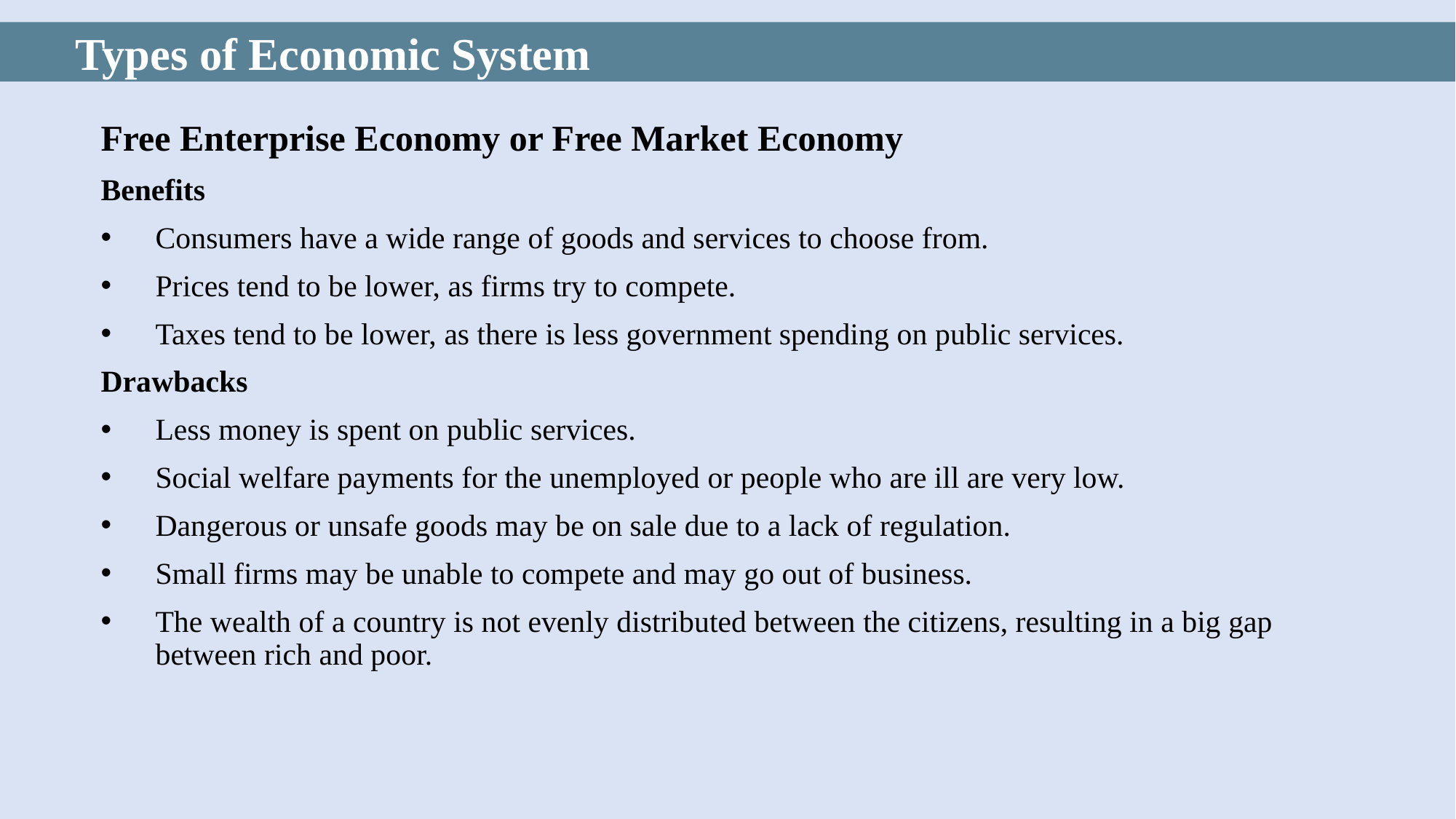

Types of Economic System
Free Enterprise Economy or Free Market Economy
Benefits
Consumers have a wide range of goods and services to choose from.
Prices tend to be lower, as firms try to compete.
Taxes tend to be lower, as there is less government spending on public services.
Drawbacks
Less money is spent on public services.
Social welfare payments for the unemployed or people who are ill are very low.
Dangerous or unsafe goods may be on sale due to a lack of regulation.
Small firms may be unable to compete and may go out of business.
The wealth of a country is not evenly distributed between the citizens, resulting in a big gap between rich and poor.